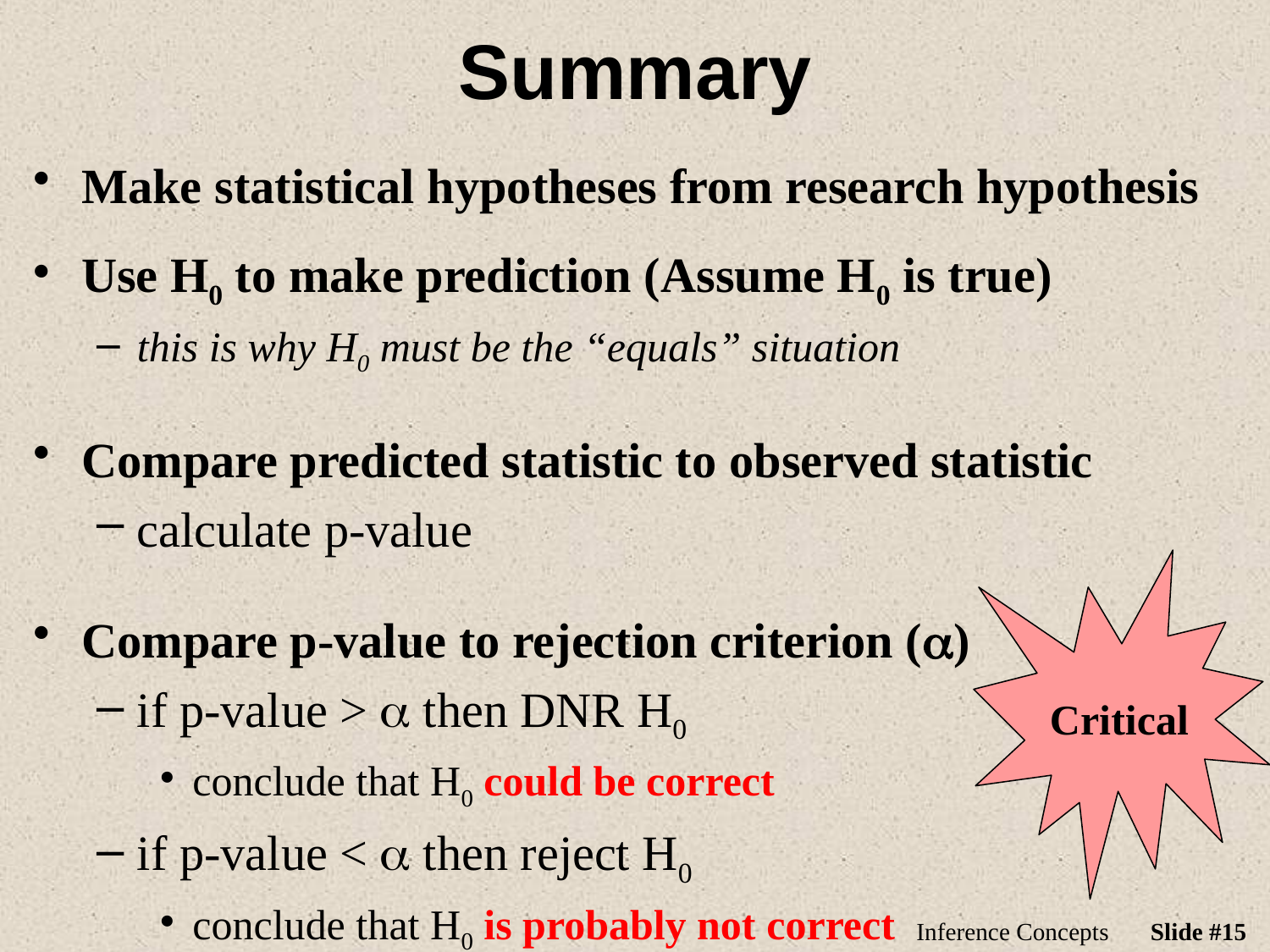

# Summary
Make statistical hypotheses from research hypothesis

Use H0 to make prediction (Assume H0 is true)
this is why H0 must be the “equals” situation

Compare predicted statistic to observed statistic
calculate p-value

Compare p-value to rejection criterion (α)
if p-value > α then DNR H0
conclude that H0 could be correct
if p-value < α then reject H0
conclude that H0 is probably not correct

Critical
Inference Concepts
Slide #15